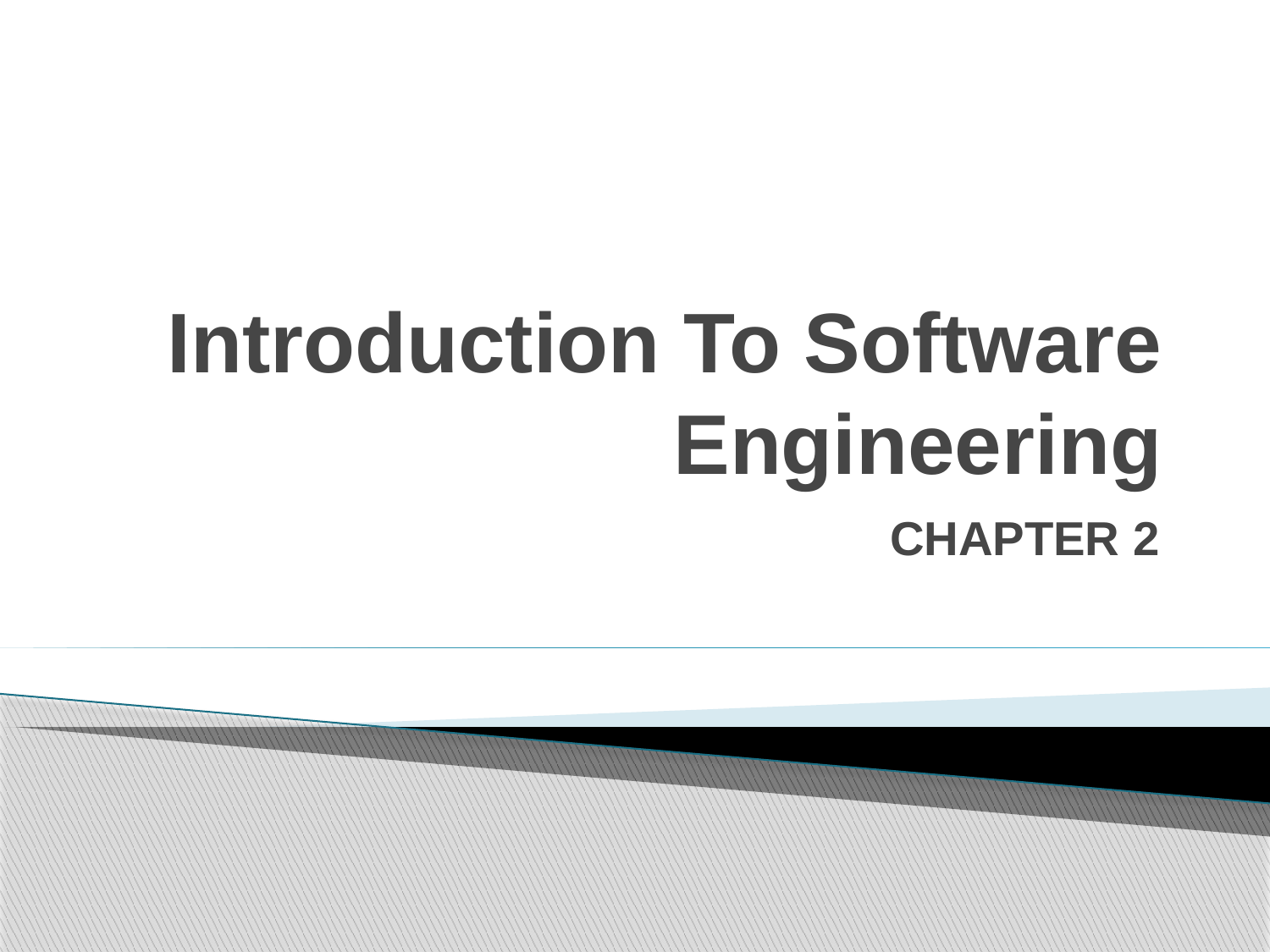

# Introduction To Software Engineering
CHAPTER 2